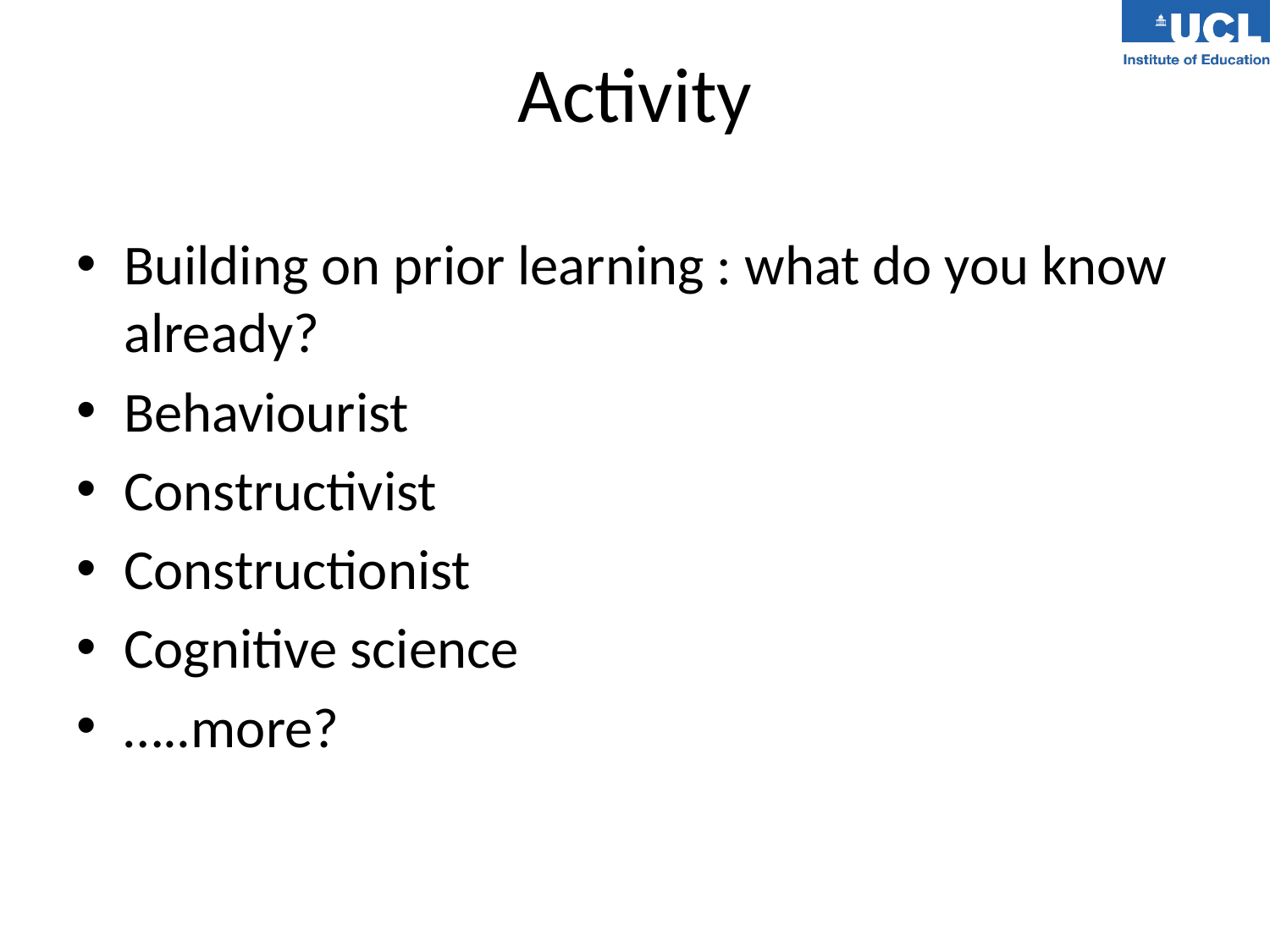

# Activity
Building on prior learning : what do you know already?
Behaviourist
Constructivist
Constructionist
Cognitive science
…..more?